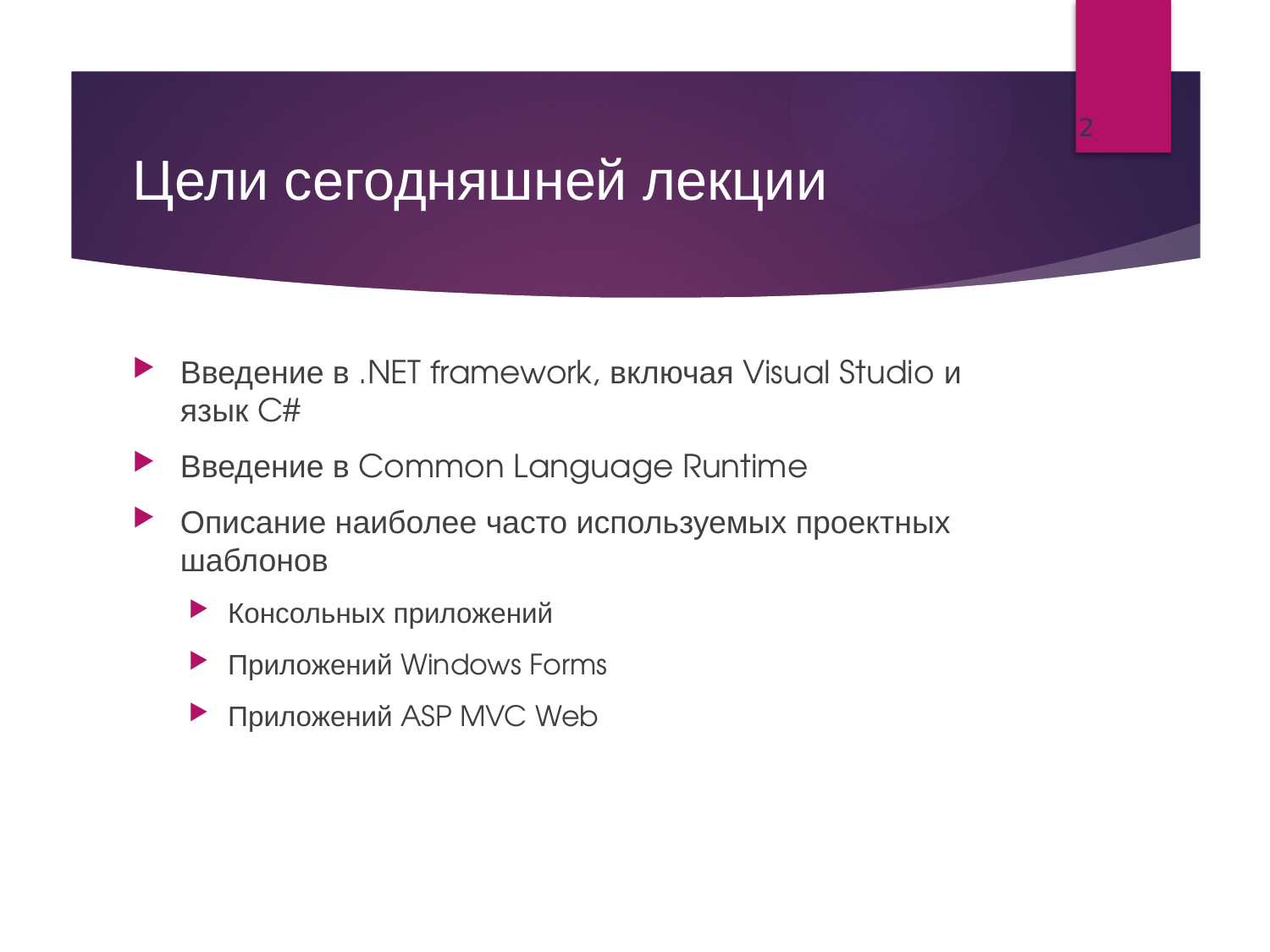

2
# Цели сегодняшней лекции
Введение в .NET framework, включая Visual Studio и язык C#
Введение в Common Language Runtime
Описание наиболее часто используемых проектных шаблонов
Консольных приложений
Приложений Windows Forms
Приложений ASP MVC Web